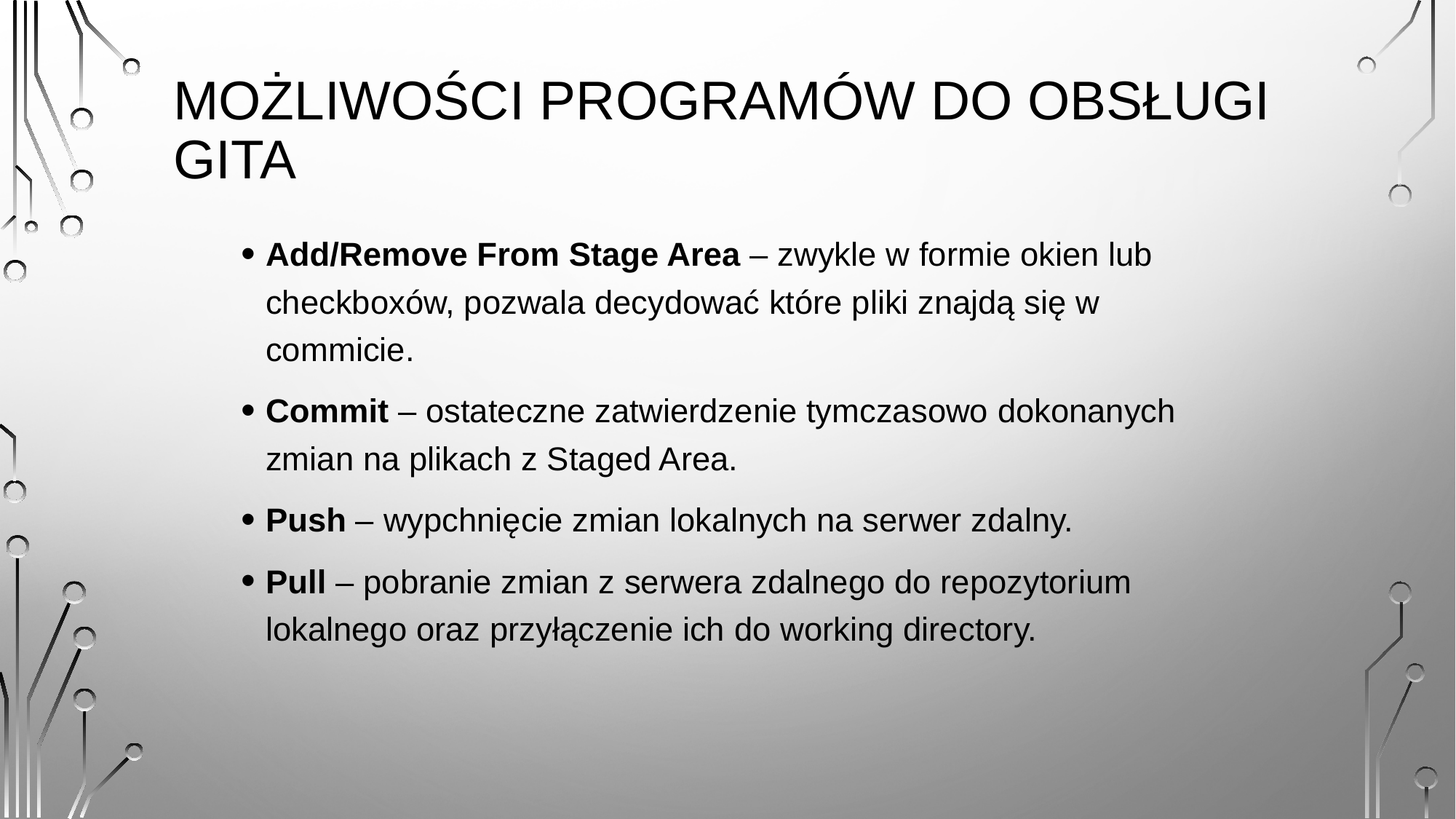

# Możliwości programÓw do obsługi gita
Add/Remove From Stage Area – zwykle w formie okien lub checkboxów, pozwala decydować które pliki znajdą się w commicie.
Commit – ostateczne zatwierdzenie tymczasowo dokonanych zmian na plikach z Staged Area.
Push – wypchnięcie zmian lokalnych na serwer zdalny.
Pull – pobranie zmian z serwera zdalnego do repozytorium lokalnego oraz przyłączenie ich do working directory.